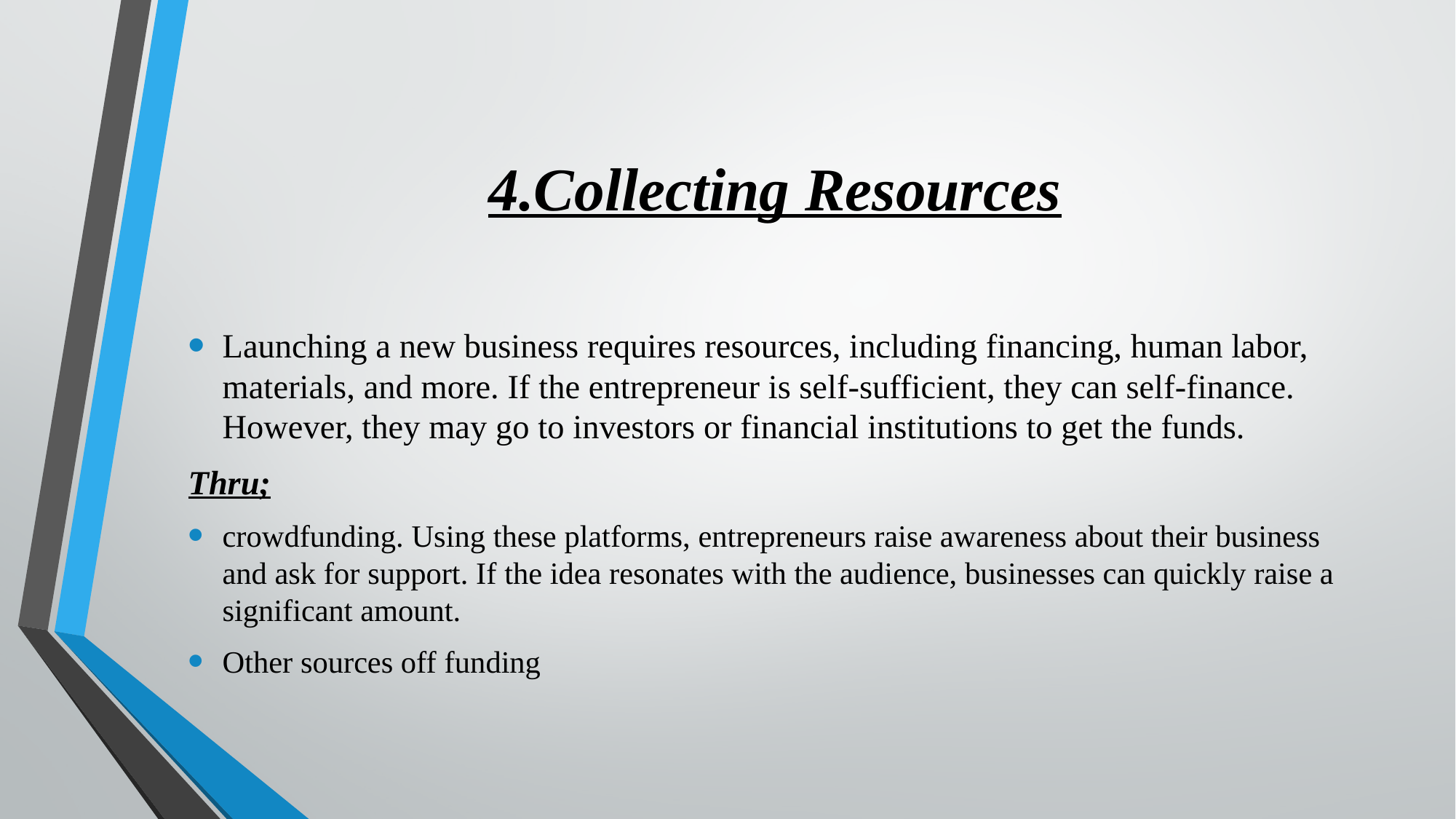

# 4.Collecting Resources
Launching a new business requires resources, including financing, human labor, materials, and more. If the entrepreneur is self-sufficient, they can self-finance. However, they may go to investors or financial institutions to get the funds.
Thru;
crowdfunding. Using these platforms, entrepreneurs raise awareness about their business and ask for support. If the idea resonates with the audience, businesses can quickly raise a significant amount.
Other sources off funding